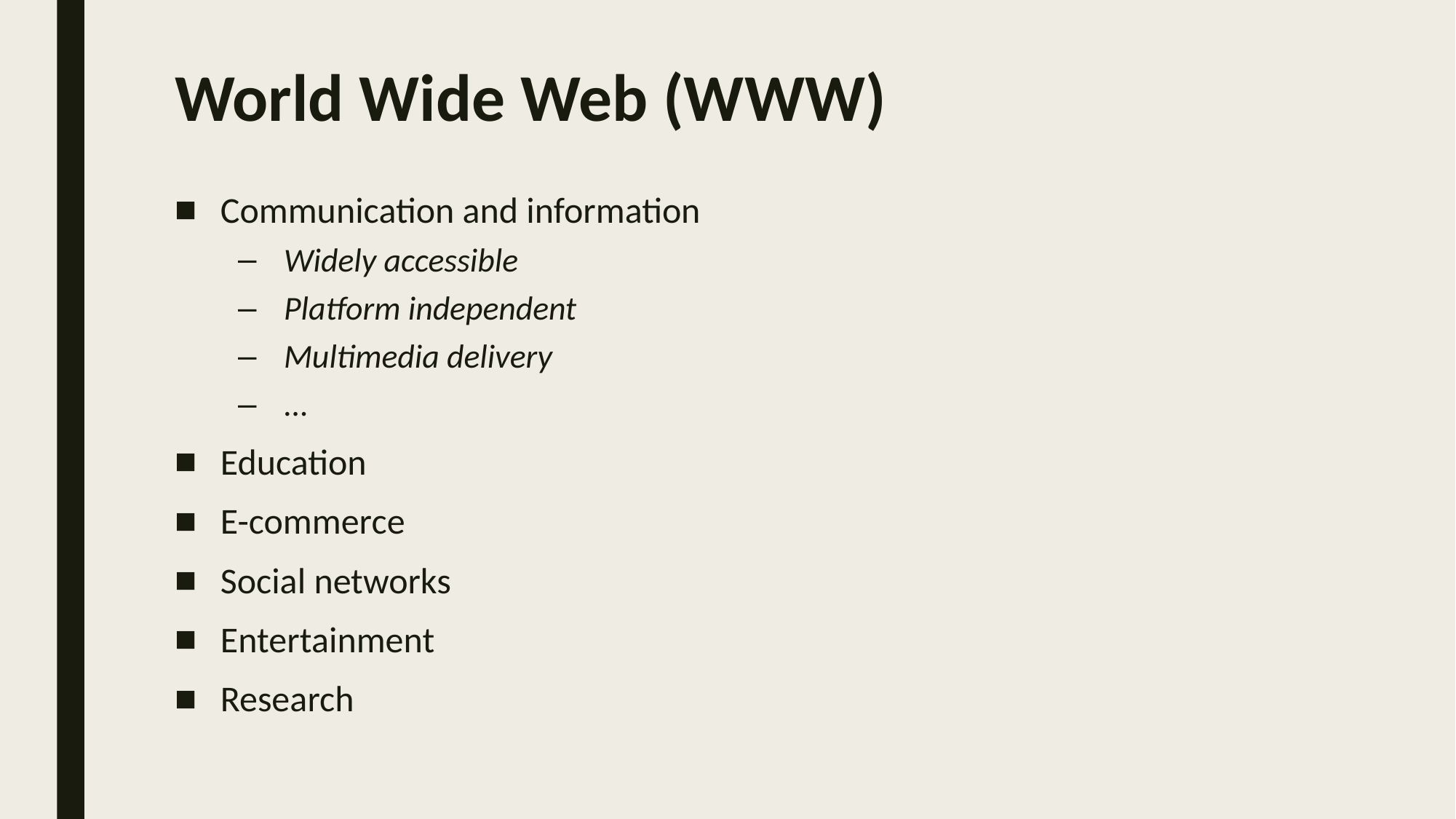

# World Wide Web (WWW)
Communication and information
Widely accessible
Platform independent
Multimedia delivery
...
Education
E-commerce
Social networks
Entertainment
Research